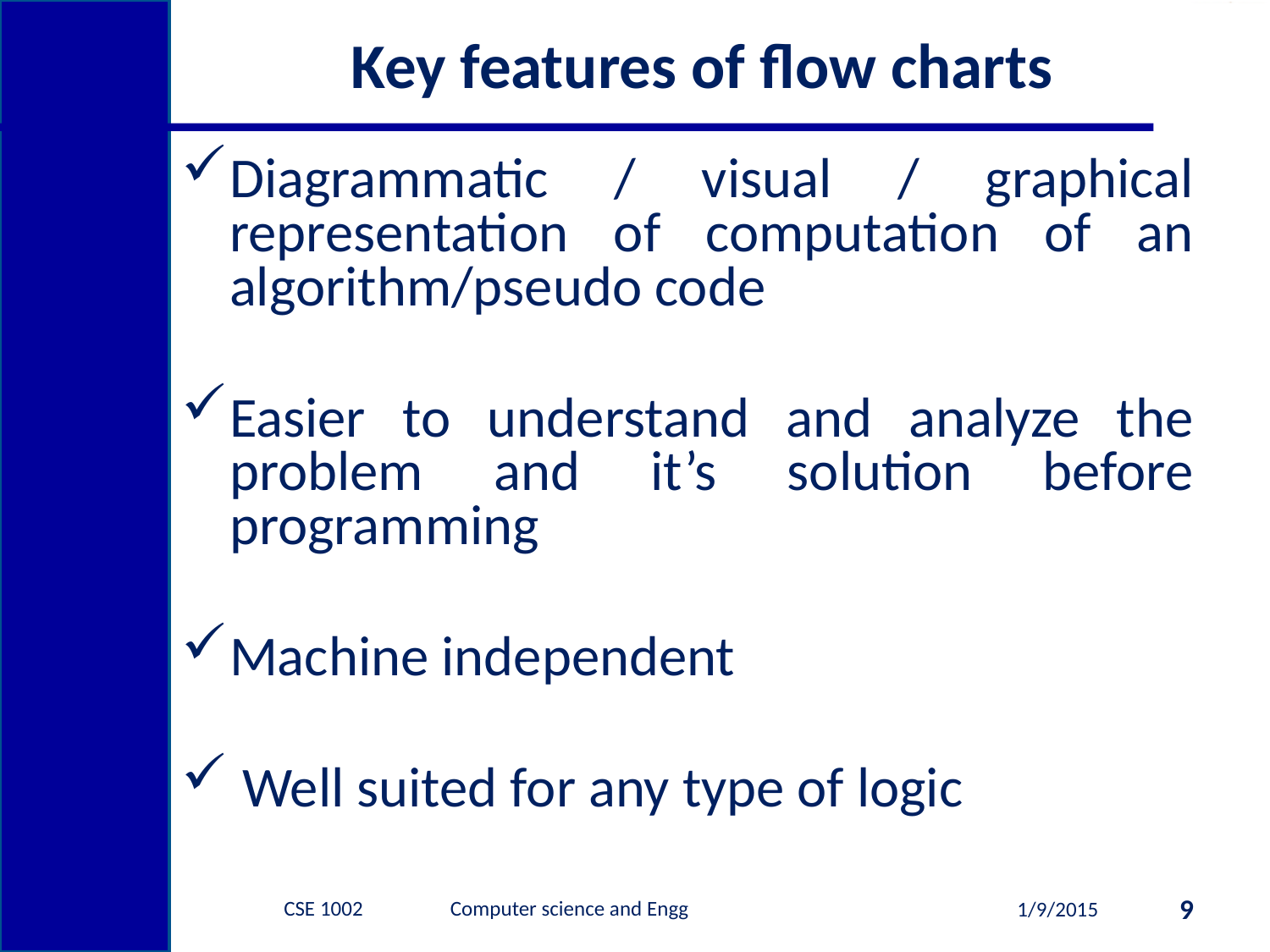

# Key features of flow charts
Diagrammatic / visual / graphical representation of computation of an algorithm/pseudo code

Easier to understand and analyze the problem and it’s solution before programming

Machine independent

 Well suited for any type of logic

CSE 1002                  Computer science and Engg
9
1/9/2015